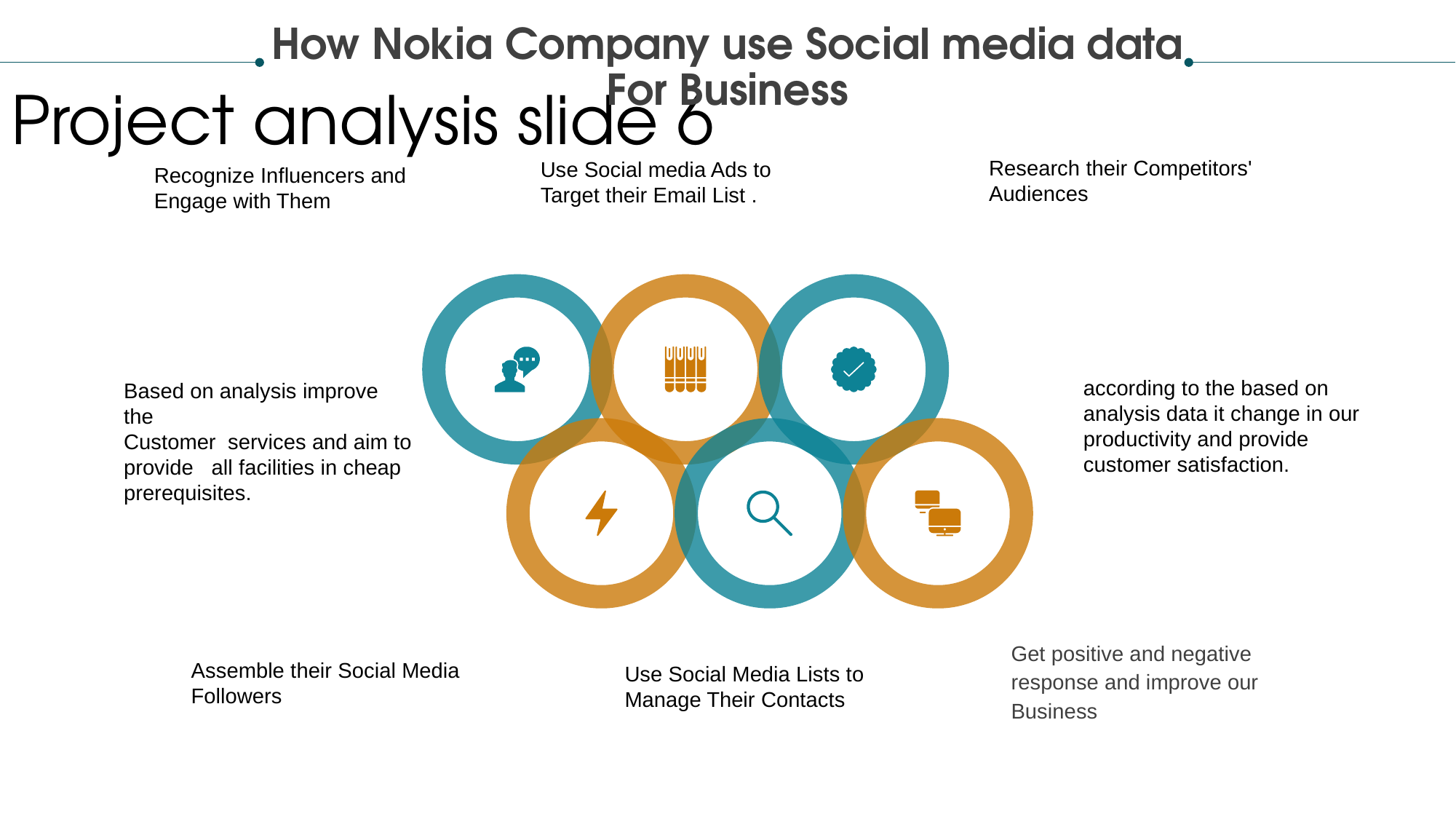

How Nokia Company use Social media data
For Business
Project analysis slide 6
Research their Competitors' Audiences
Use Social media Ads to Target their Email List .
Recognize Influencers and Engage with Them

according to the based on analysis data it change in our productivity and provide customer satisfaction.
Based on analysis improve the
Customer  services and aim to provide   all facilities in cheap prerequisites.

Get positive and negative response and improve our Business
Assemble their Social Media Followers
Use Social Media Lists to Manage Their Contacts